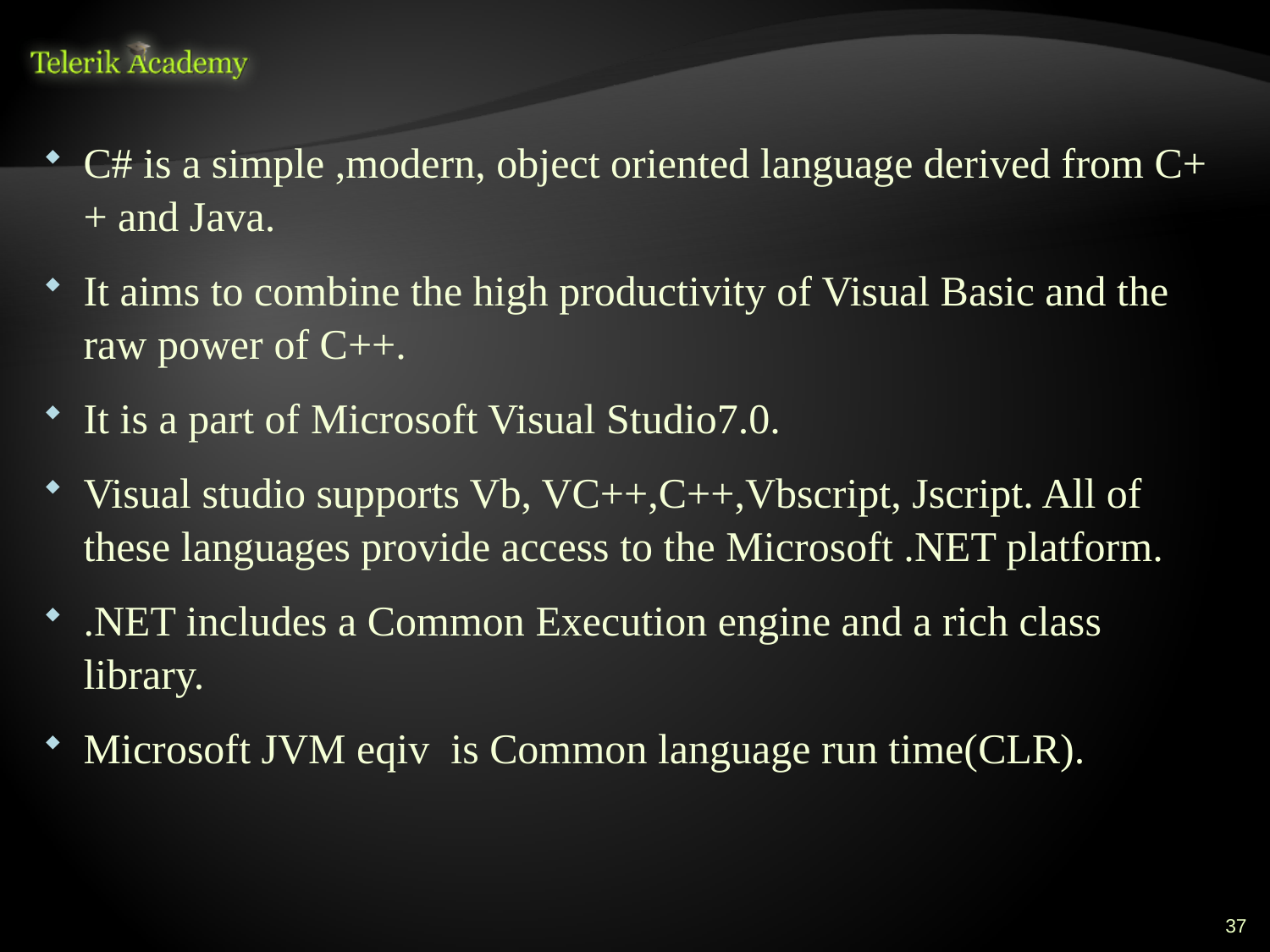

#
C# is a simple ,modern, object oriented language derived from C++ and Java.
It aims to combine the high productivity of Visual Basic and the raw power of C++.
It is a part of Microsoft Visual Studio7.0.
Visual studio supports Vb, VC++,C++,Vbscript, Jscript. All of these languages provide access to the Microsoft .NET platform.
.NET includes a Common Execution engine and a rich class library.
Microsoft JVM eqiv  is Common language run time(CLR).

37